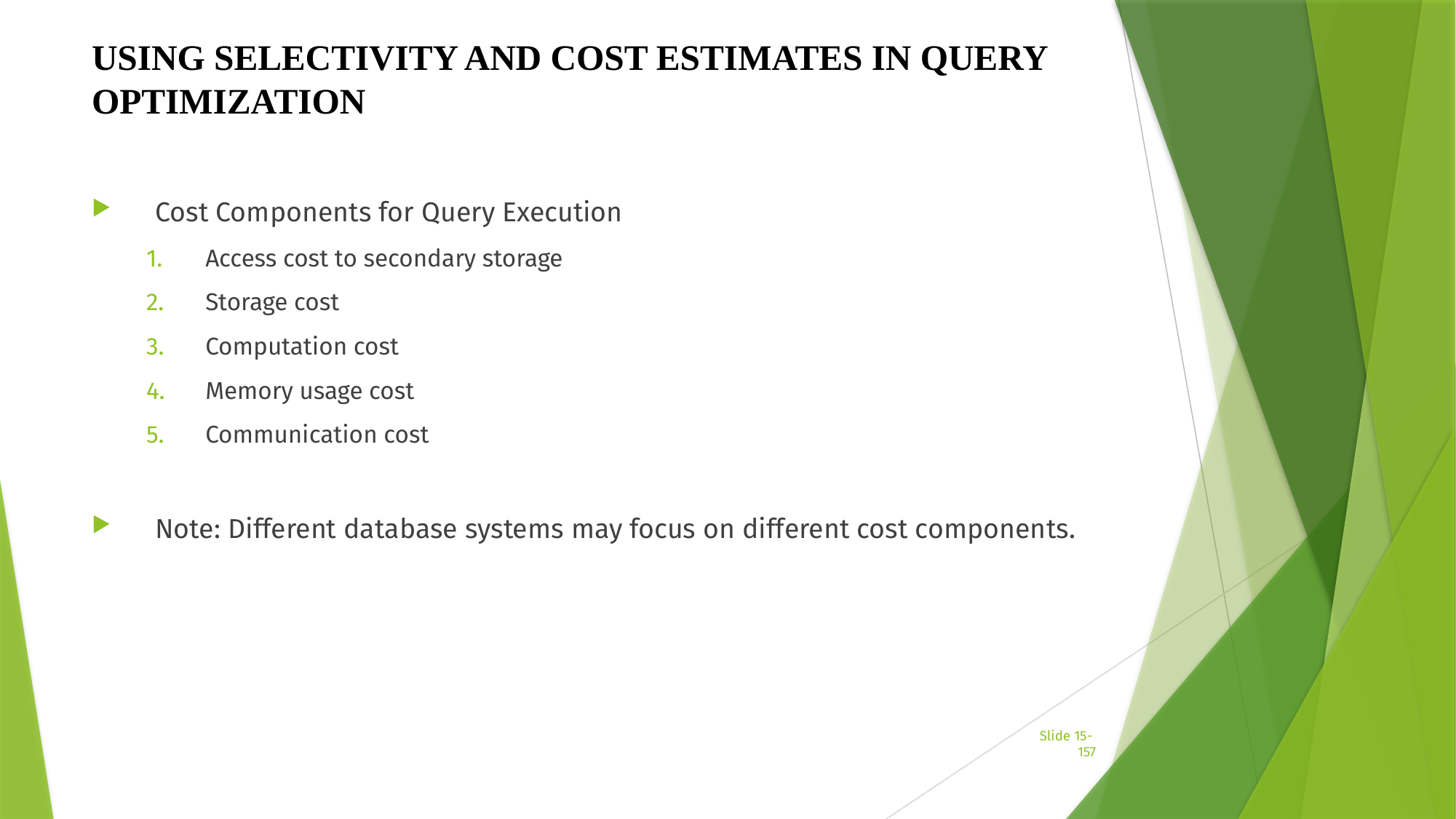

# USING SELECTIVITY AND COST ESTIMATES IN QUERY OPTIMIZATION
Cost Components for Query Execution
Access cost to secondary storage
Storage cost
Computation cost
Memory usage cost
Communication cost

Note: Different database systems may focus on different cost components.
Slide 15- 157